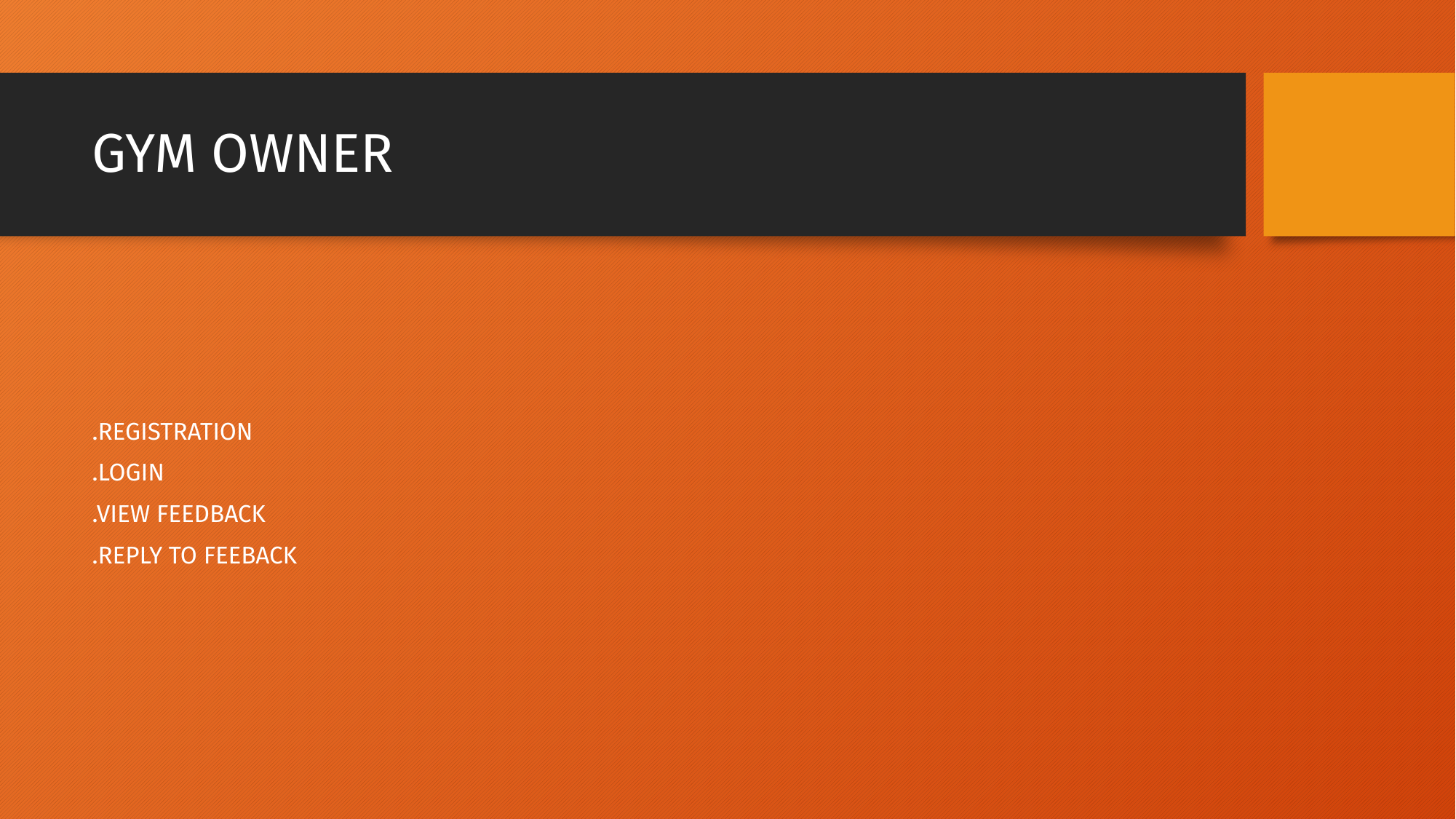

# GYM OWNER
.REGISTRATION
.LOGIN
.VIEW FEEDBACK
.REPLY TO FEEBACK